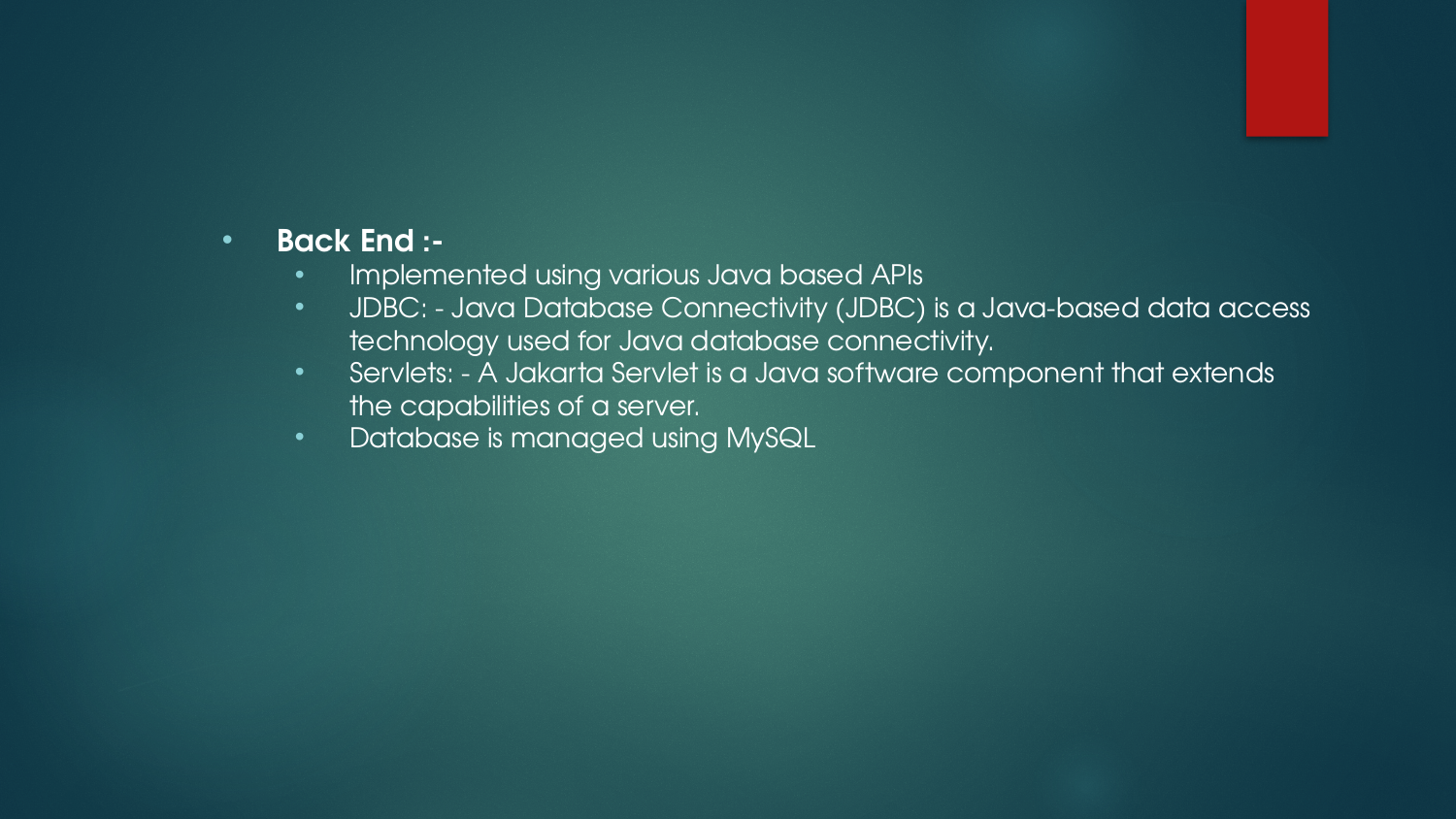

Back End :-
Implemented using various Java based APIs
JDBC: - Java Database Connectivity (JDBC) is a Java-based data access technology used for Java database connectivity.
Servlets: - A Jakarta Servlet is a Java software component that extends the capabilities of a server.
Database is managed using MySQL